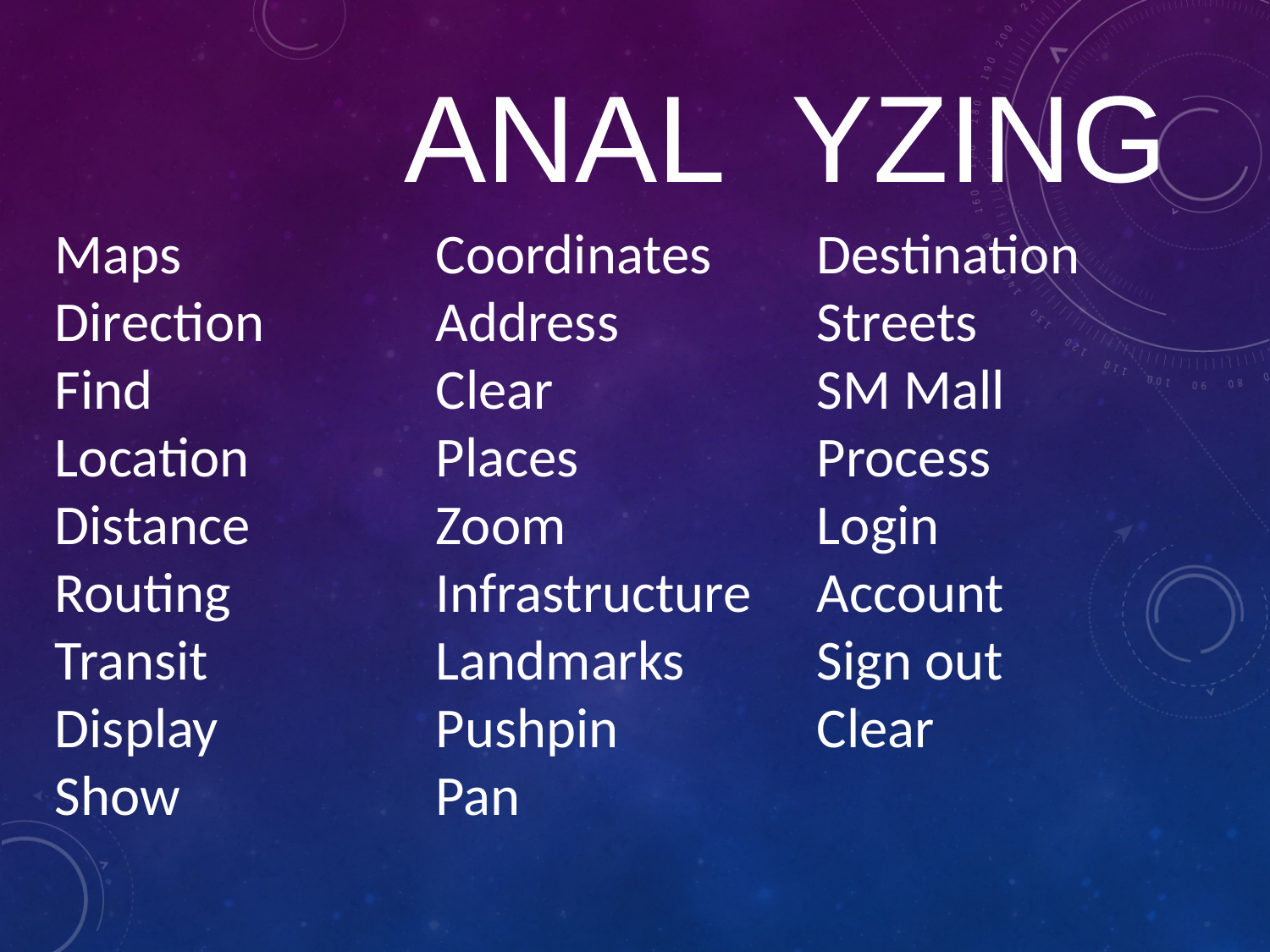

ANALYZING
Maps			Coordinates	Destination
Direction		Address		Streets
Find			Clear			SM Mall
Location		Places		Process
Distance		Zoom		Login
Routing		Infrastructure	Account
Transit		Landmarks		Sign out
Display		Pushpin		Clear
Show			Pan